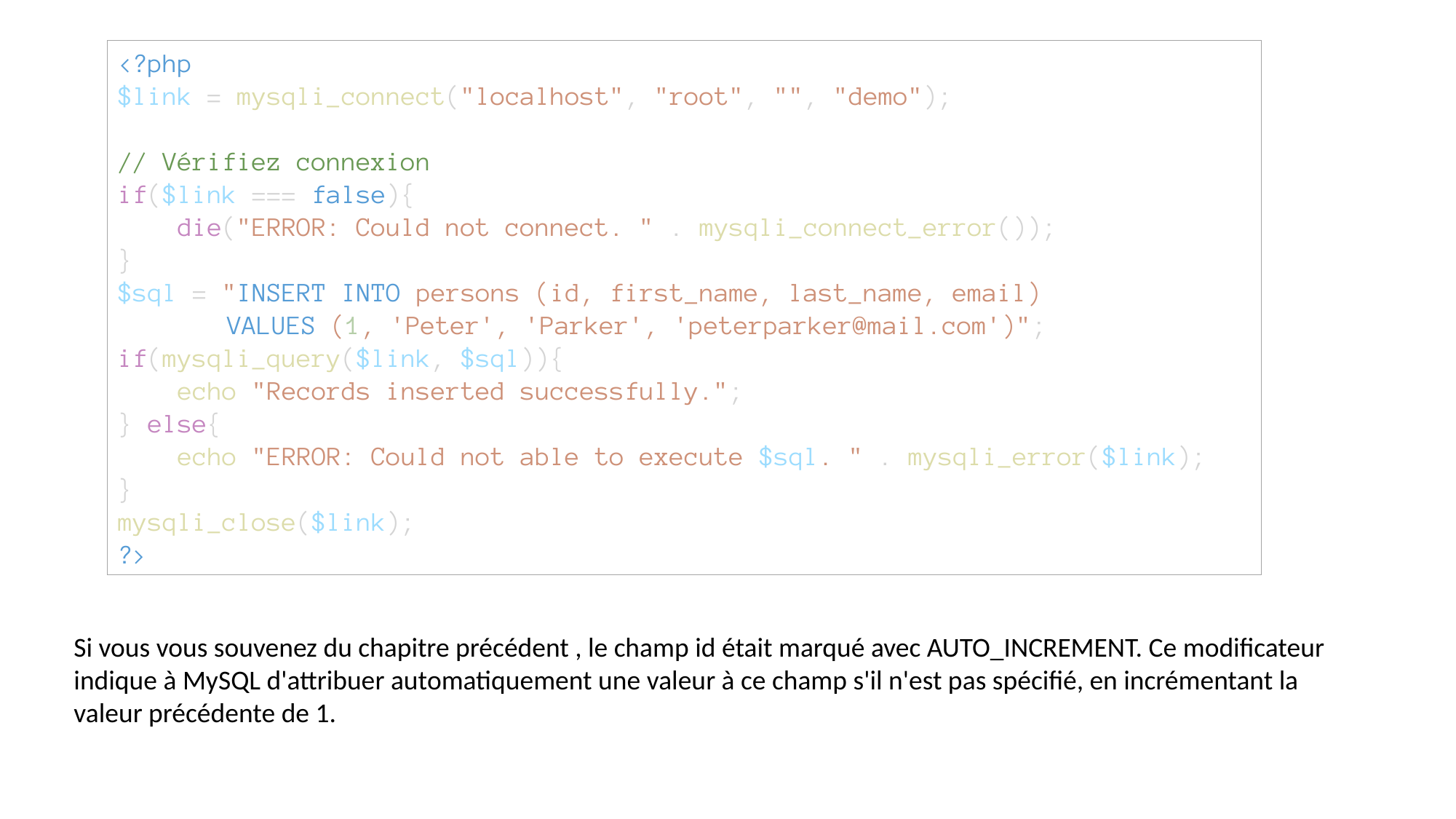

<?php
$link = mysqli_connect("localhost", "root", "", "demo");

// Vérifiez connexion
if($link === false){
    die("ERROR: Could not connect. " . mysqli_connect_error());
}
$sql = "INSERT INTO persons (id, first_name, last_name, email)
	VALUES (1, 'Peter', 'Parker', 'peterparker@mail.com')";
if(mysqli_query($link, $sql)){
    echo "Records inserted successfully.";
} else{
    echo "ERROR: Could not able to execute $sql. " . mysqli_error($link);
}
mysqli_close($link);
?>
Si vous vous souvenez du chapitre précédent , le champ id était marqué avec AUTO_INCREMENT. Ce modificateur indique à MySQL d'attribuer automatiquement une valeur à ce champ s'il n'est pas spécifié, en incrémentant la valeur précédente de 1.